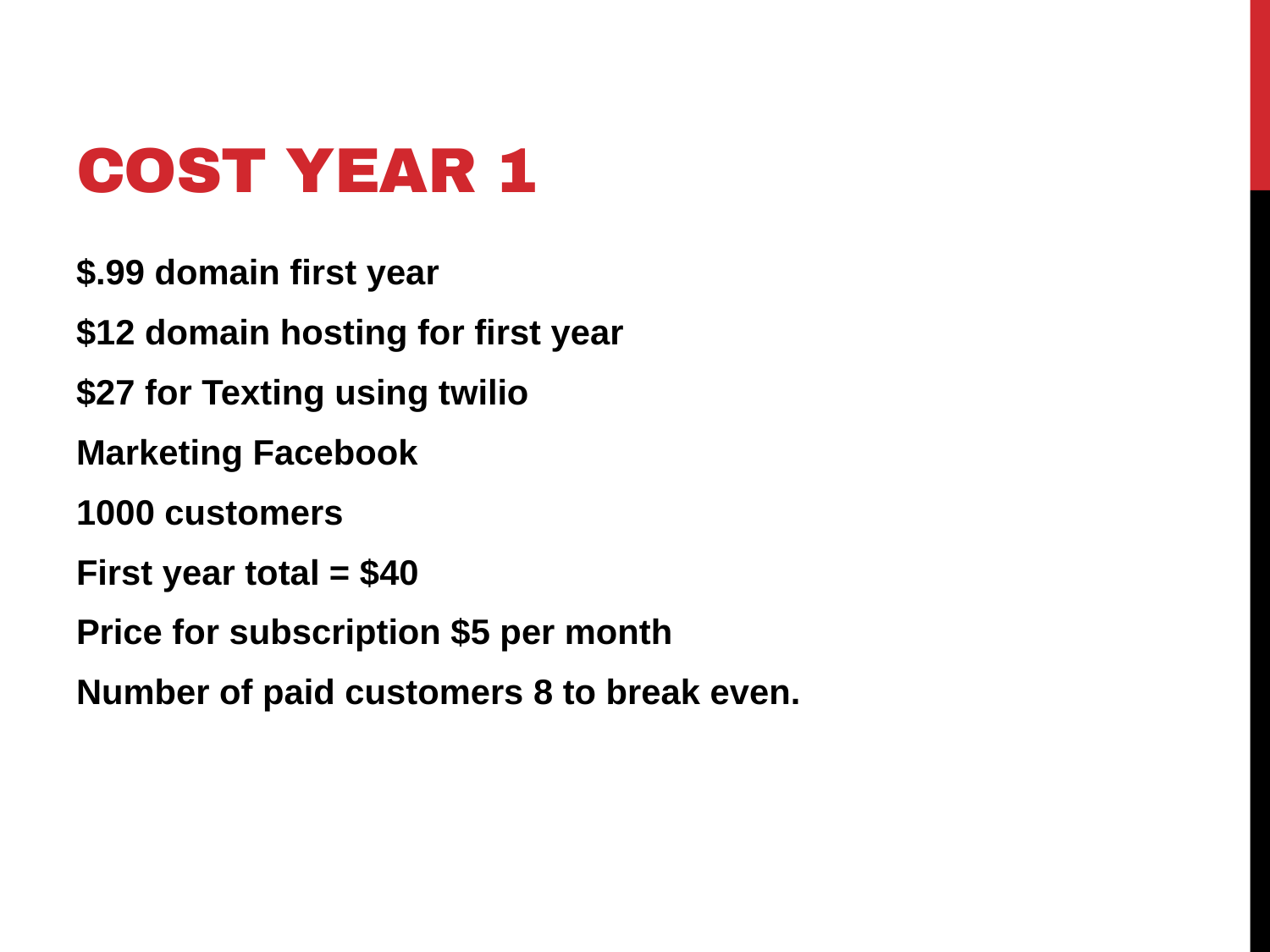

# Cost Year 1
$.99 domain first year
$12 domain hosting for first year
$27 for Texting using twilio
Marketing Facebook
1000 customers
First year total = $40
Price for subscription $5 per month
Number of paid customers 8 to break even.